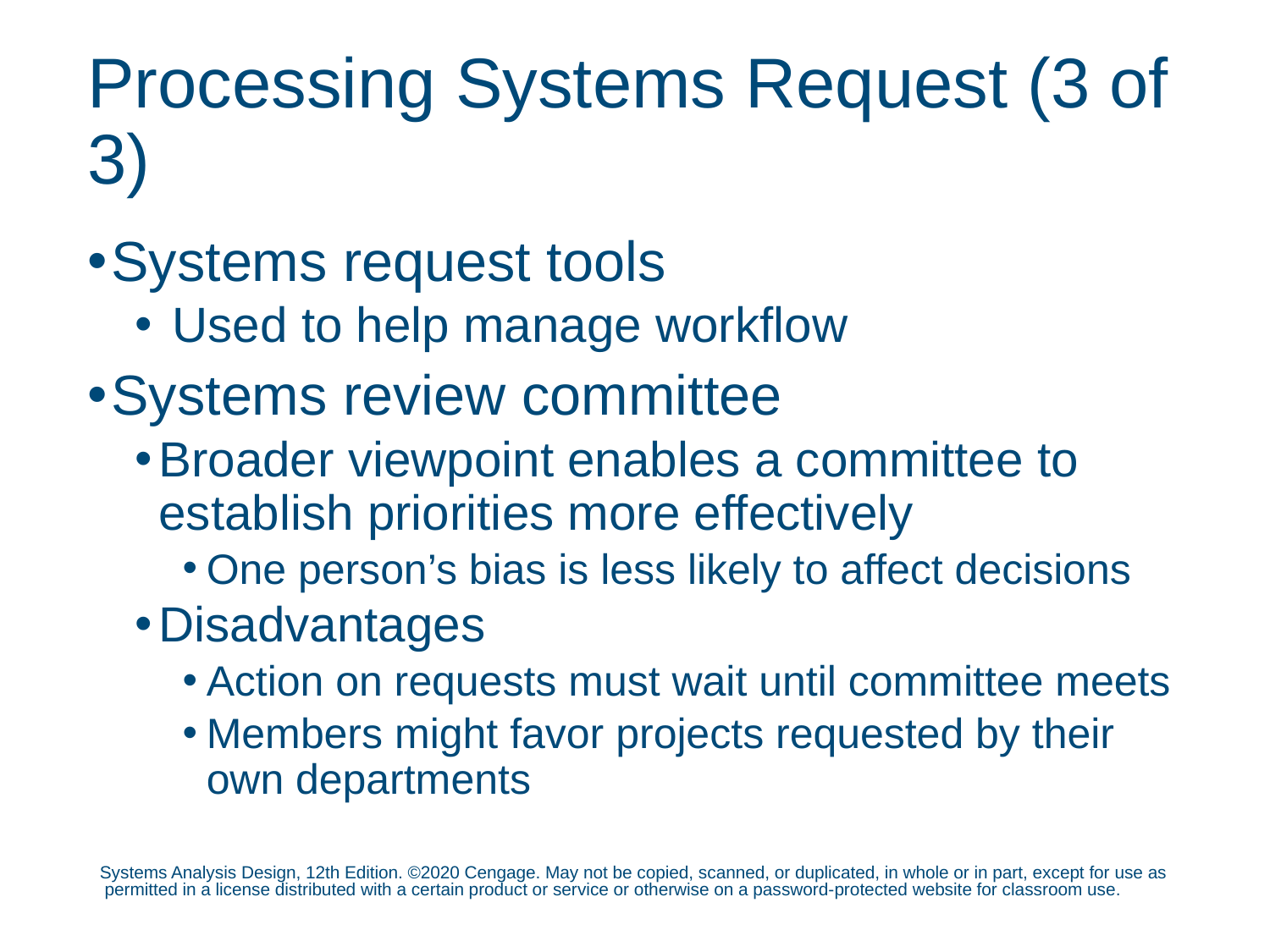

# Processing Systems Request (3 of 3)
Systems request tools
 Used to help manage workflow
Systems review committee
Broader viewpoint enables a committee to establish priorities more effectively
One person’s bias is less likely to affect decisions
Disadvantages
Action on requests must wait until committee meets
Members might favor projects requested by their own departments
Systems Analysis Design, 12th Edition. ©2020 Cengage. May not be copied, scanned, or duplicated, in whole or in part, except for use as permitted in a license distributed with a certain product or service or otherwise on a password-protected website for classroom use.